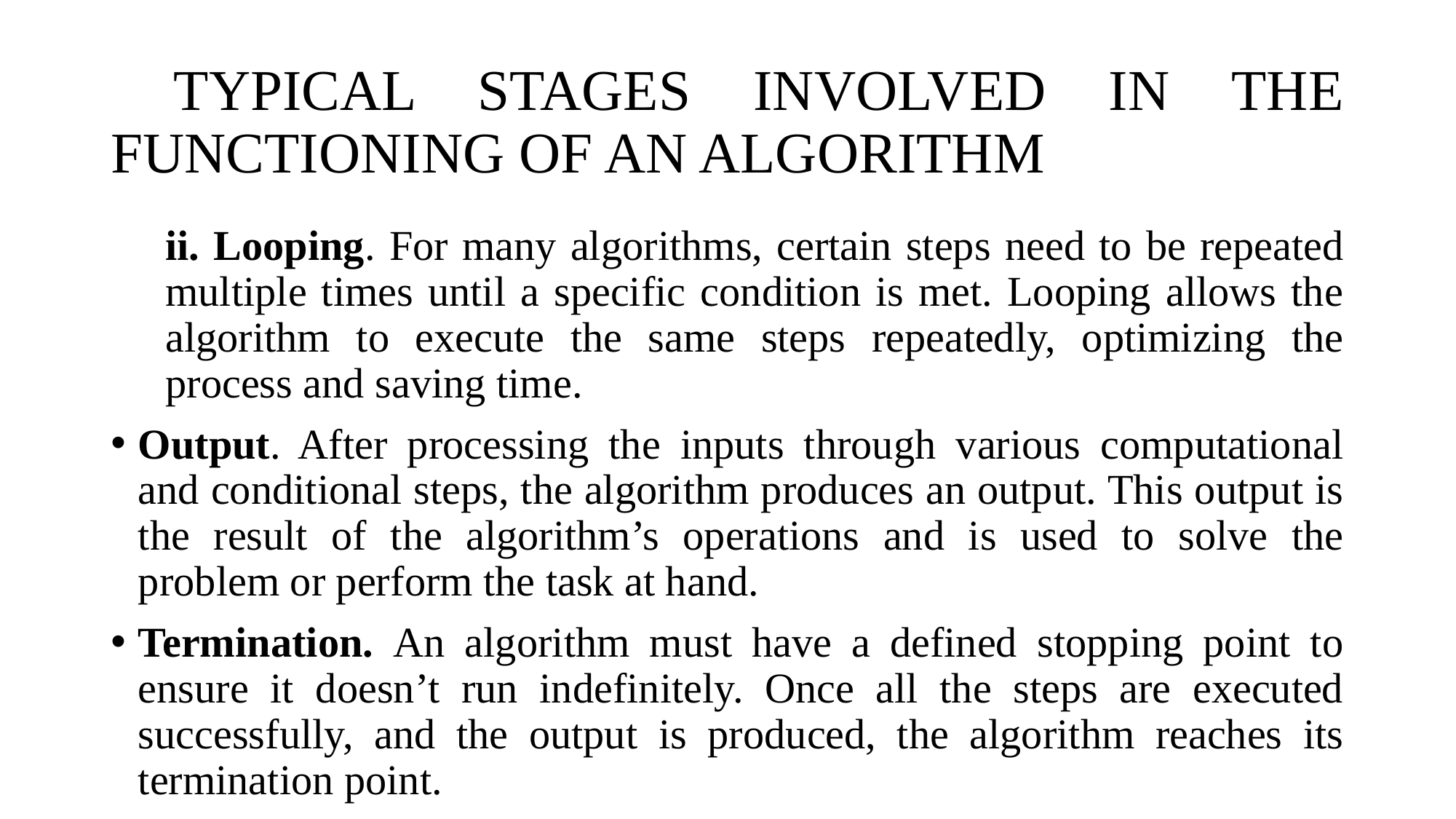

# TYPICAL STAGES INVOLVED IN THE FUNCTIONING OF AN ALGORITHM
ii. Looping. For many algorithms, certain steps need to be repeated multiple times until a specific condition is met. Looping allows the algorithm to execute the same steps repeatedly, optimizing the process and saving time.
Output. After processing the inputs through various computational and conditional steps, the algorithm produces an output. This output is the result of the algorithm’s operations and is used to solve the problem or perform the task at hand.
Termination. An algorithm must have a defined stopping point to ensure it doesn’t run indefinitely. Once all the steps are executed successfully, and the output is produced, the algorithm reaches its termination point.